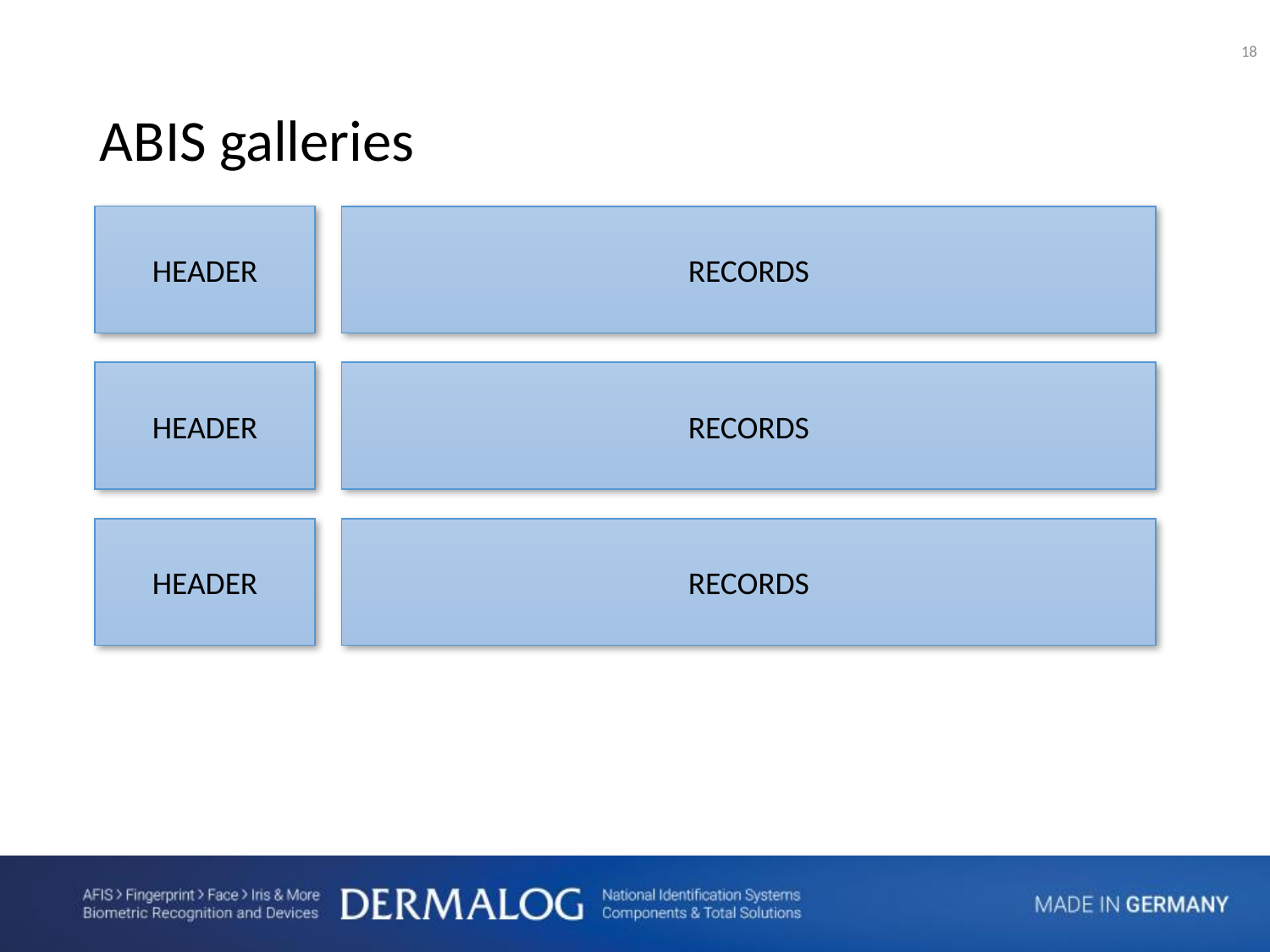

18
ABIS galleries
HEADER
RECORDS

HEADER
RECORDS
HEADER
RECORDS